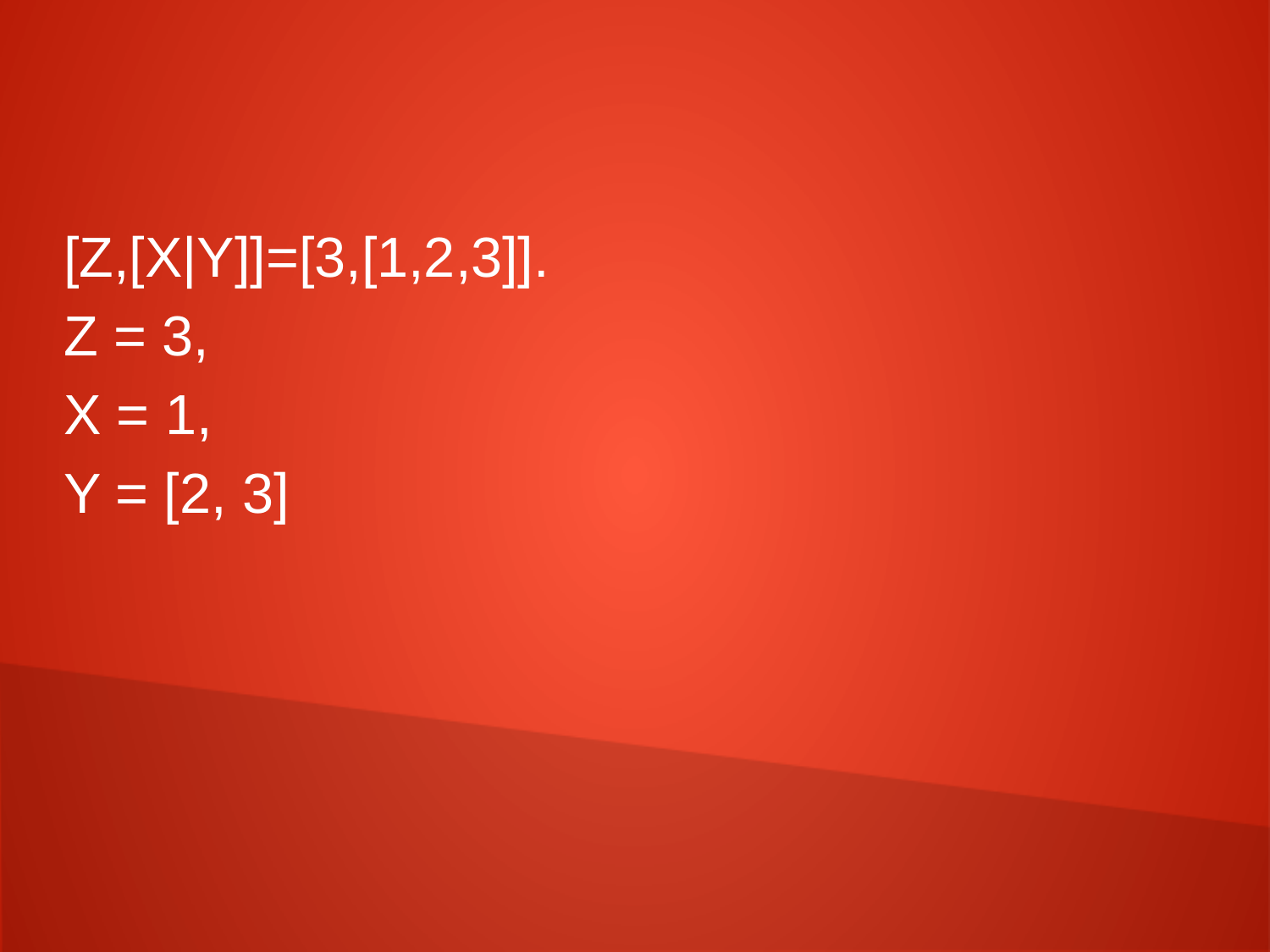

#
[Z,[X|Y]]=[3,[1,2,3]].
Z = 3,
X = 1,
Y = [2, 3]